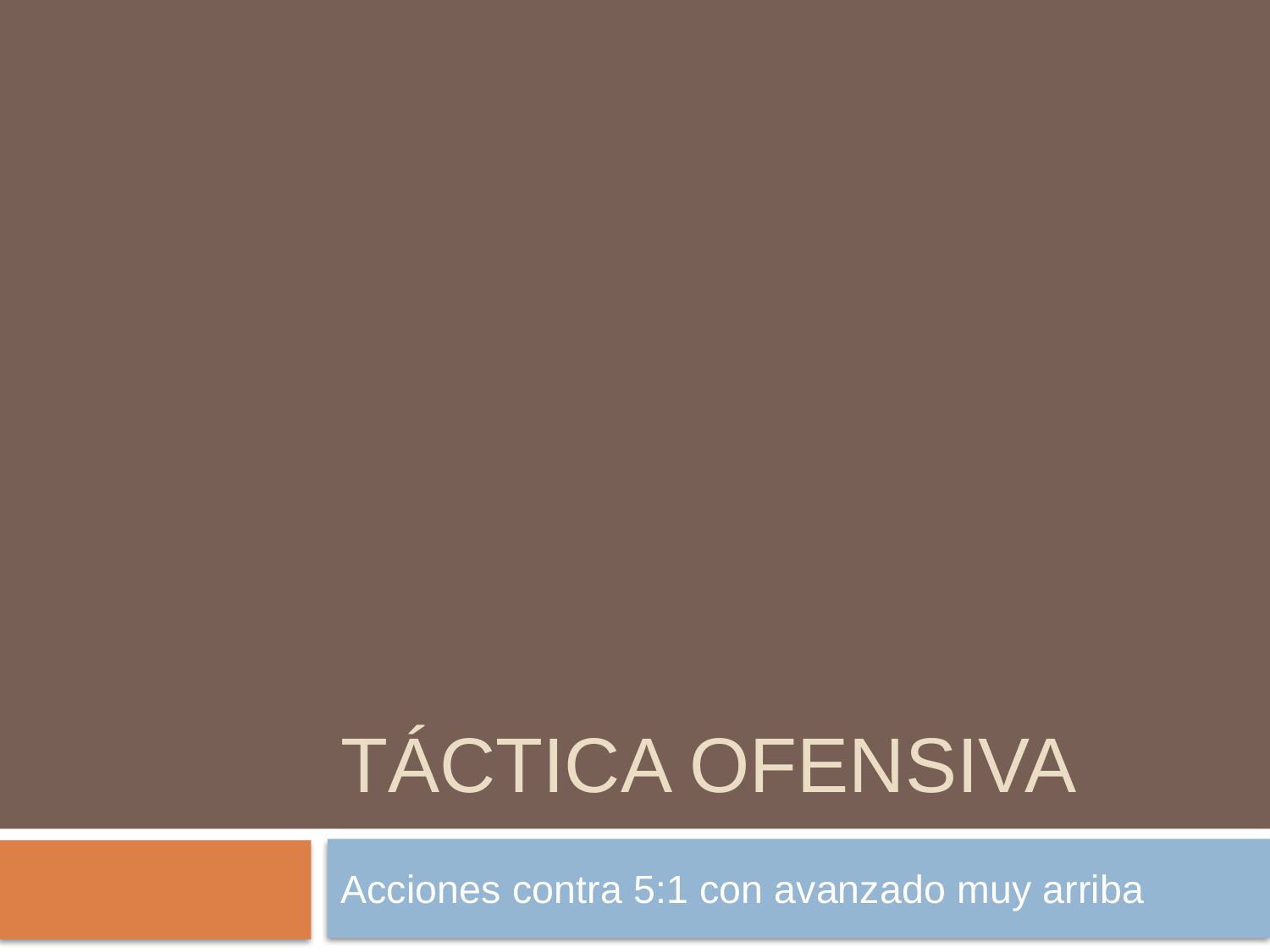

# Táctica ofensiva
Acciones contra 5:1 con avanzado muy arriba